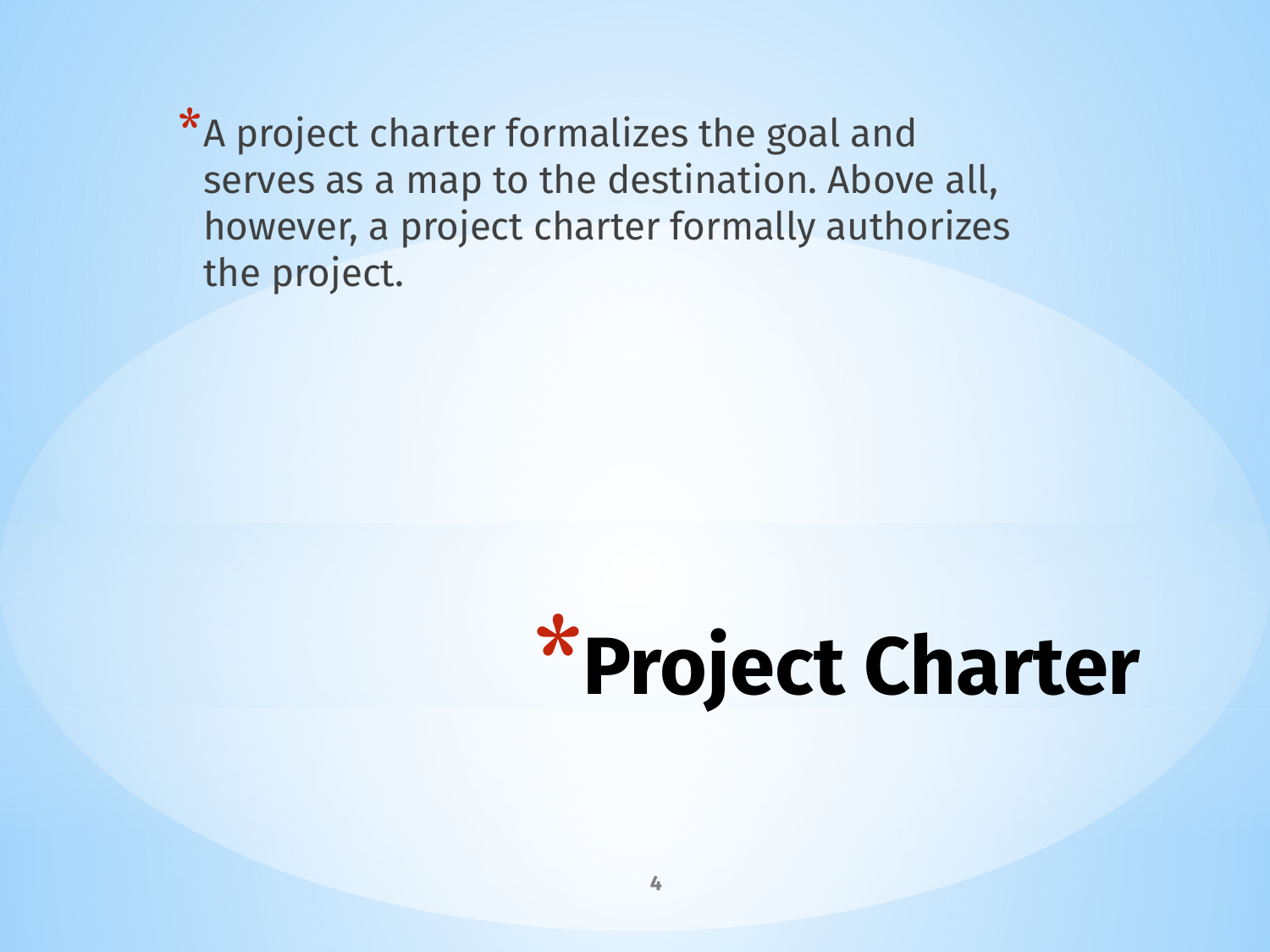

A project charter formalizes the goal and serves as a map to the destination. Above all, however, a project charter formally authorizes the project.
# Project Charter
4